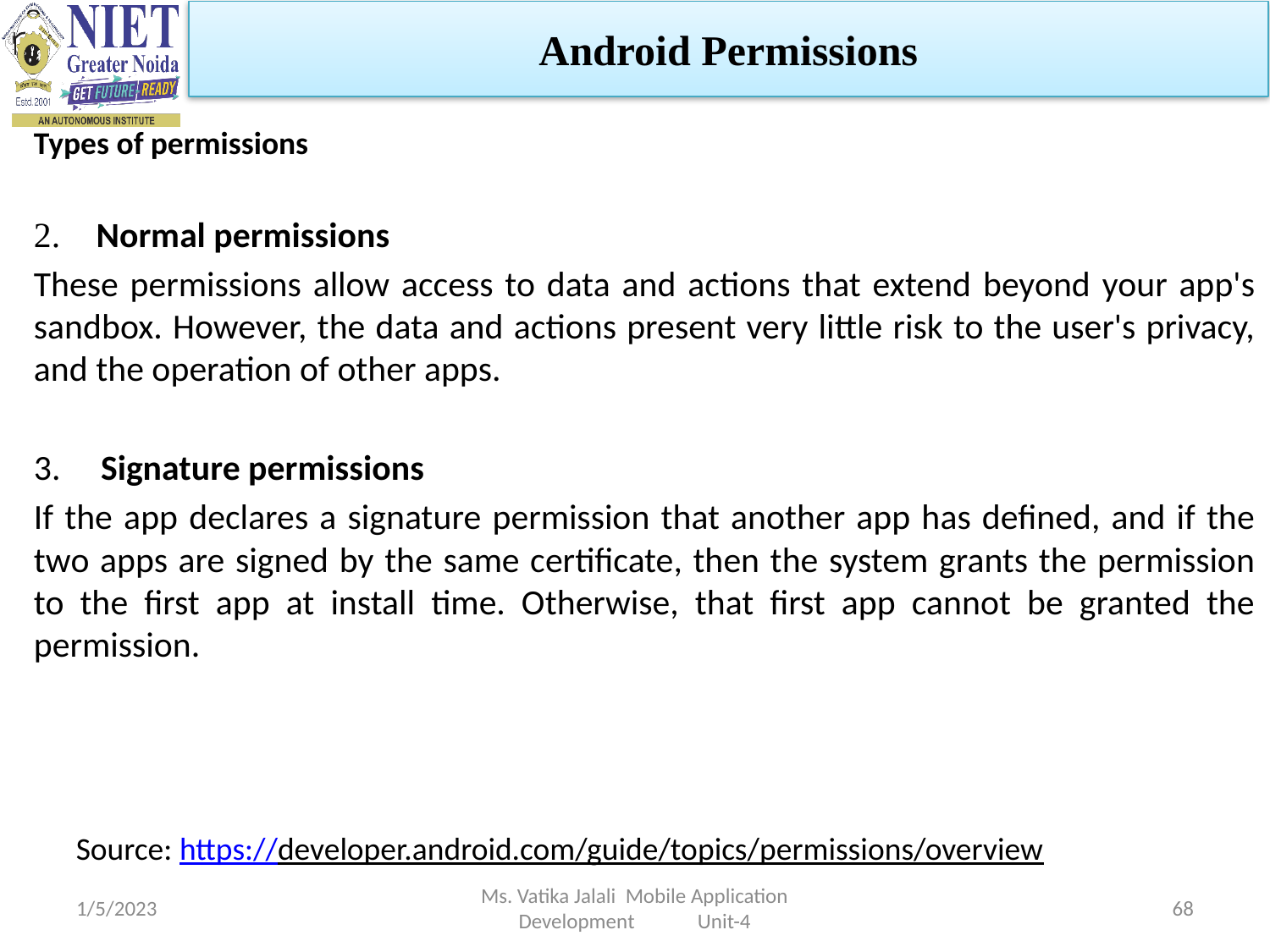

Android Permissions

Types of permissions

2.    Normal permissions
These permissions allow access to data and actions that extend beyond your app's sandbox. However, the data and actions present very little risk to the user's privacy, and the operation of other apps.

3.     Signature permissions
If the app declares a signature permission that another app has defined, and if the two apps are signed by the same certificate, then the system grants the permission to the first app at install time. Otherwise, that first app cannot be granted the permission.

Source: https://developer.android.com/guide/topics/permissions/overview
1/5/2023
Ms. Vatika Jalali  Mobile Application Development             Unit-4
68